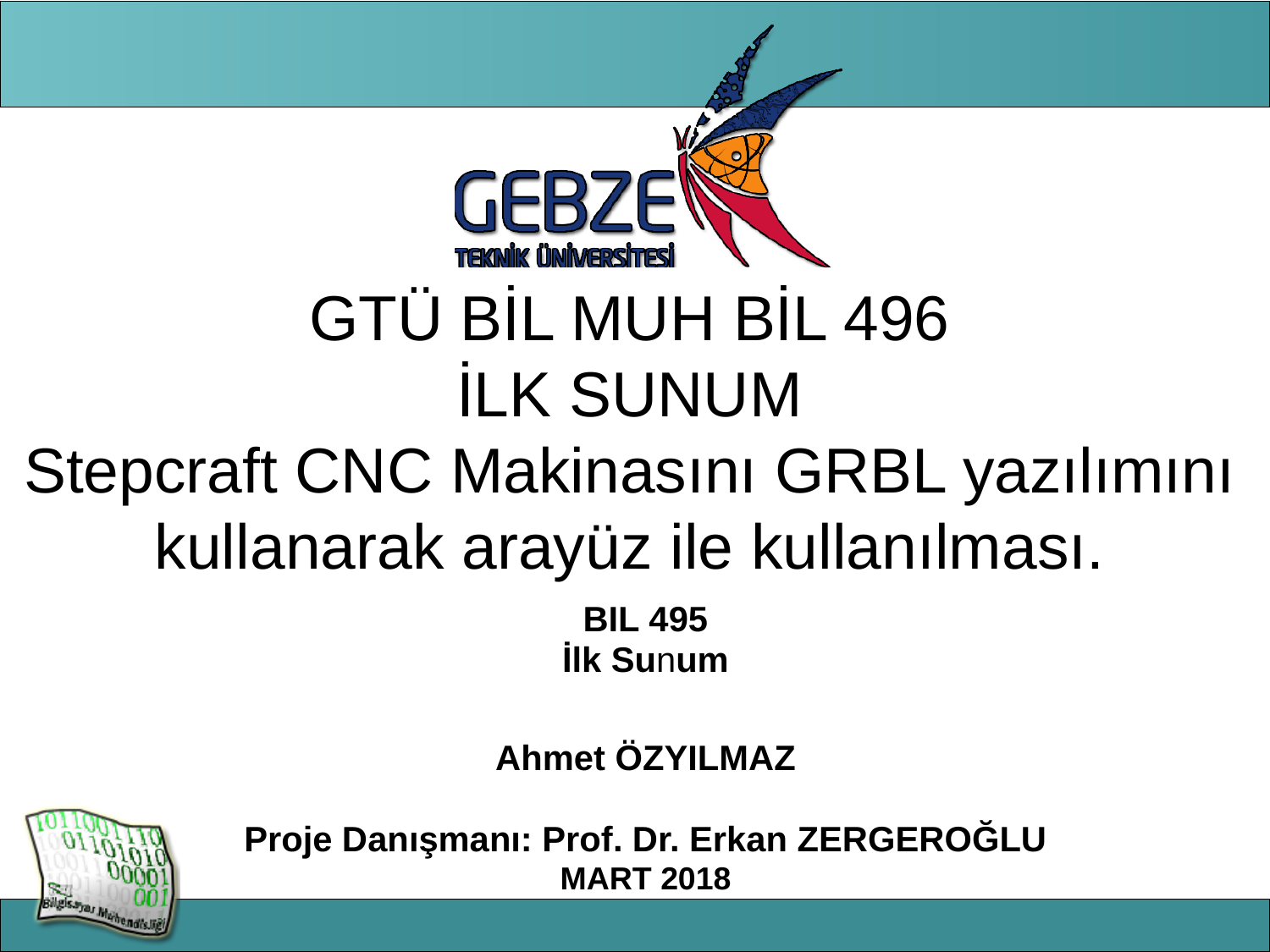

# GTÜ BİL MUH BİL 496 İLK SUNUM Stepcraft CNC Makinasını GRBL yazılımını kullanarak arayüz ile kullanılması.

BIL 495
İlk Sunum

Ahmet ÖZYILMAZ

Proje Danışmanı: Prof. Dr. Erkan ZERGEROĞLU
MART 2018